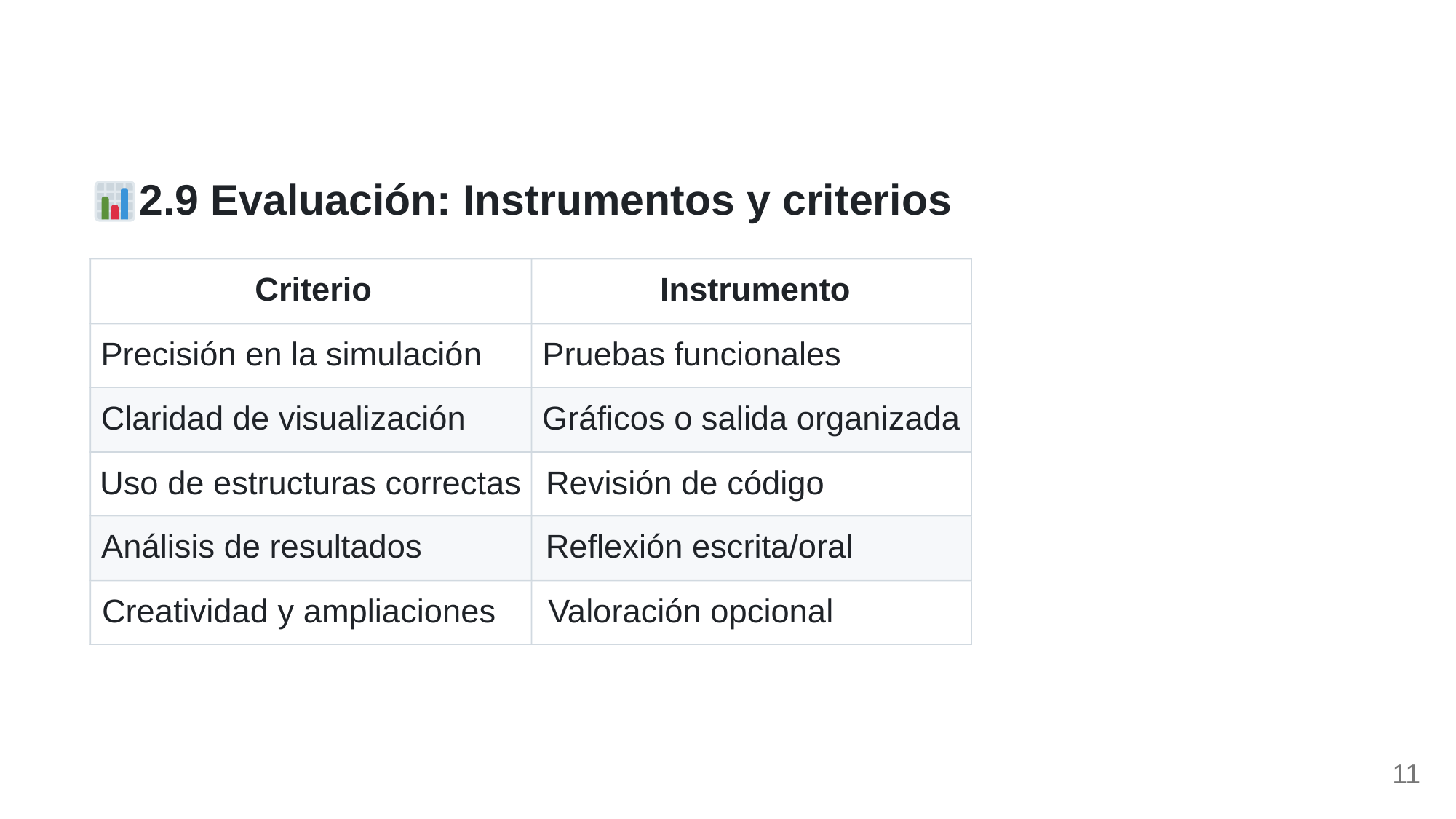

2.9 Evaluación: Instrumentos y criterios

Criterio
Instrumento

Precisión en la simulación
Pruebas funcionales

Claridad de visualización
Gráficos o salida organizada

Uso de estructuras correctas
Revisión de código

Análisis de resultados
Reflexión escrita/oral

Creatividad y ampliaciones
Valoración opcional

11